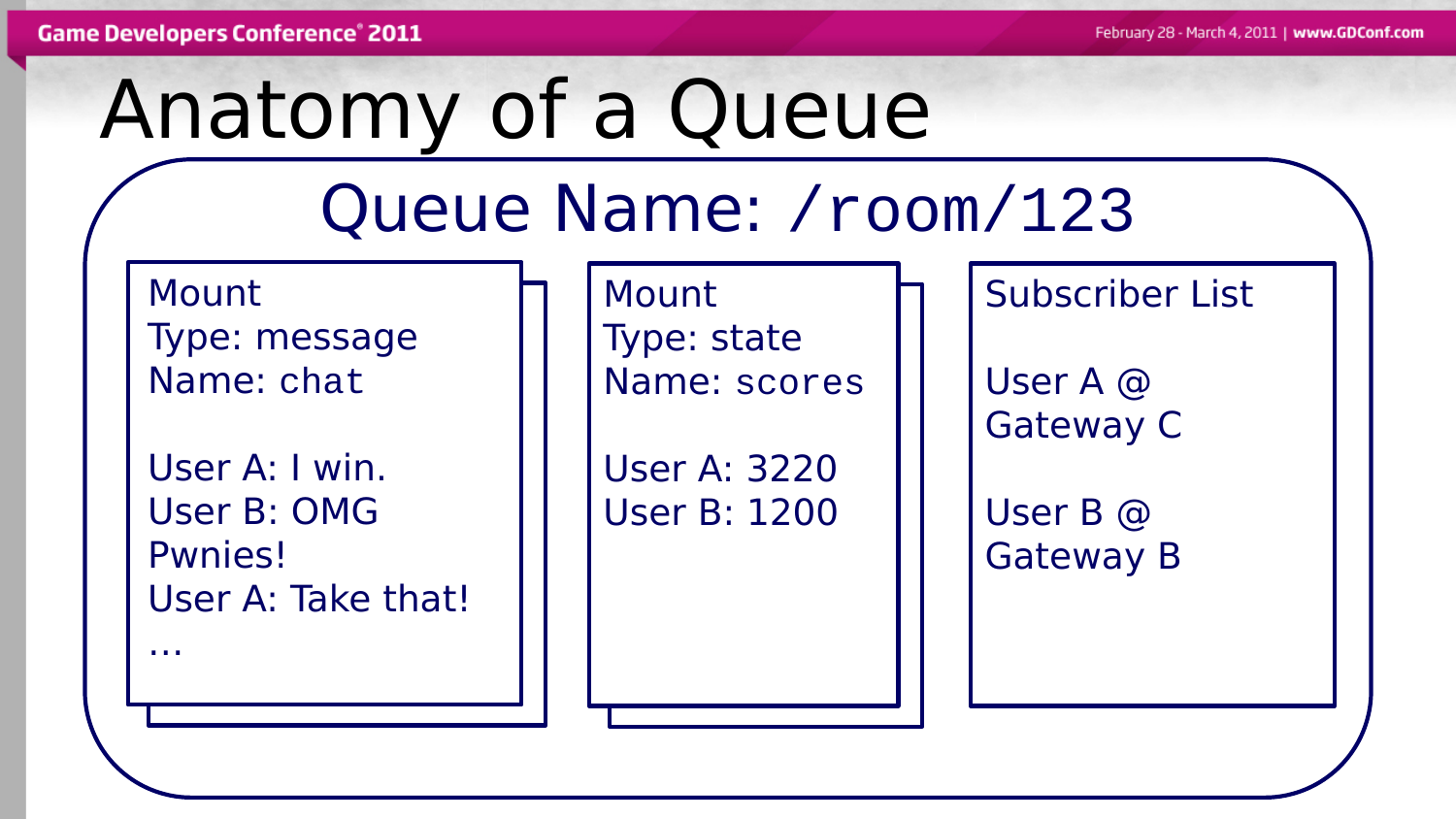

# Anatomy of a Queue

Queue Name: /room/123

Mount
Type: message
Name: chat

User A: I win.
User B: OMG Pwnies!
User A: Take that!
…
Subscriber List

User A @ Gateway C

User B @ Gateway B

Mount
Type: state
Name: scores

User A: 3220
User B: 1200